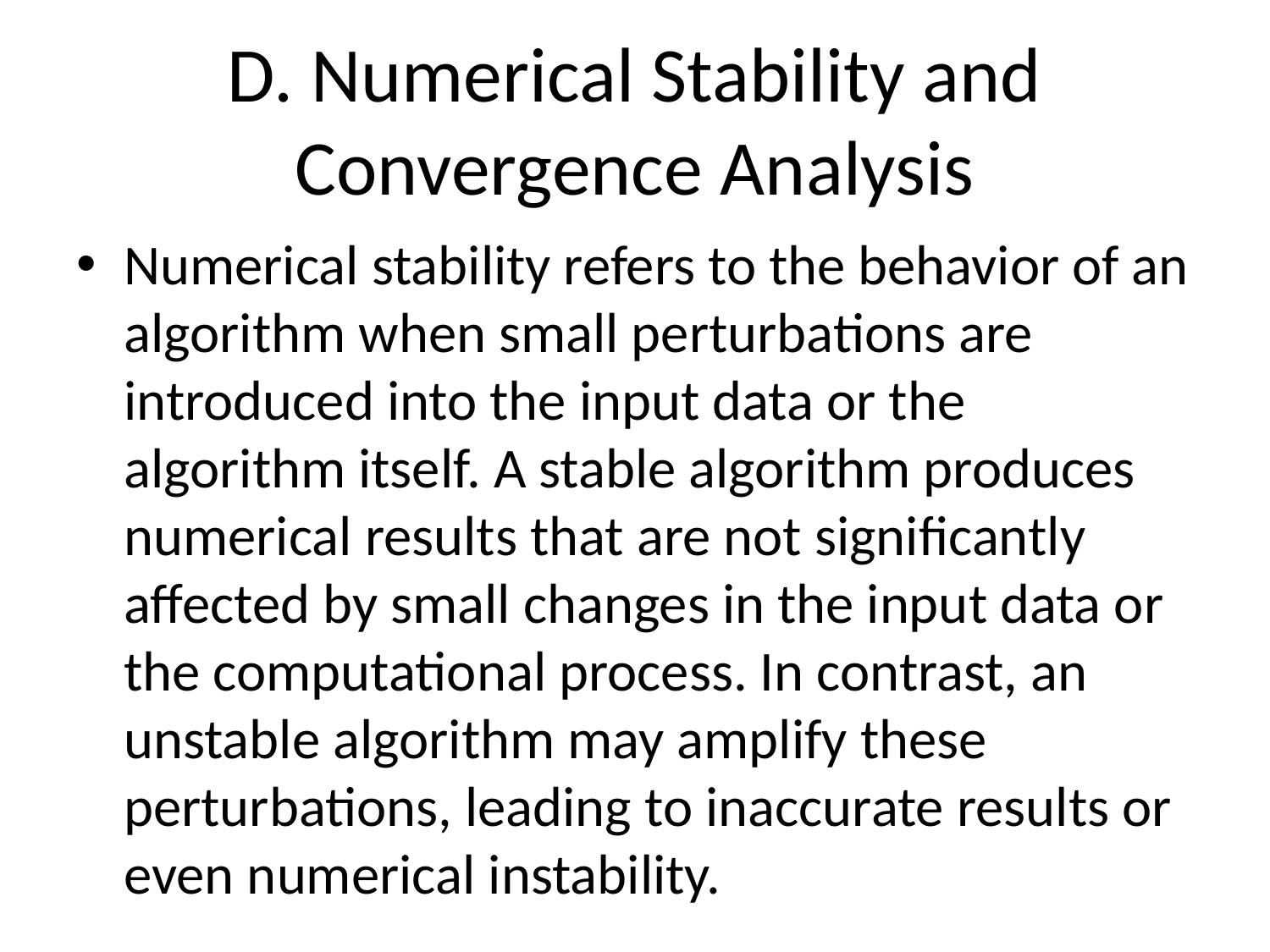

# D. Numerical Stability and Convergence Analysis
Numerical stability refers to the behavior of an algorithm when small perturbations are introduced into the input data or the algorithm itself. A stable algorithm produces numerical results that are not significantly affected by small changes in the input data or the computational process. In contrast, an unstable algorithm may amplify these perturbations, leading to inaccurate results or even numerical instability.